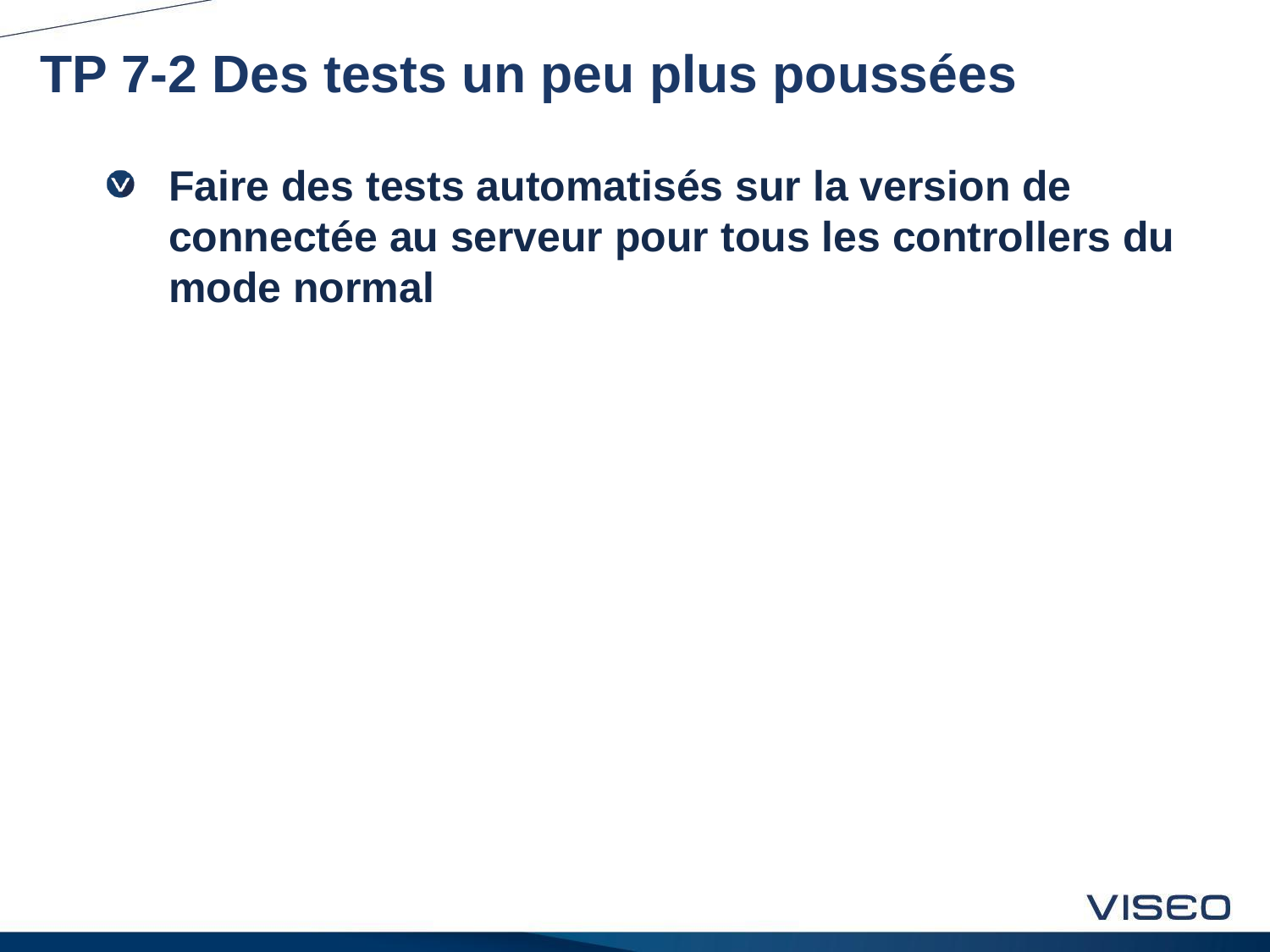

# TP 7-2 Des tests un peu plus poussées
Faire des tests automatisés sur la version de connectée au serveur pour tous les controllers du mode normal